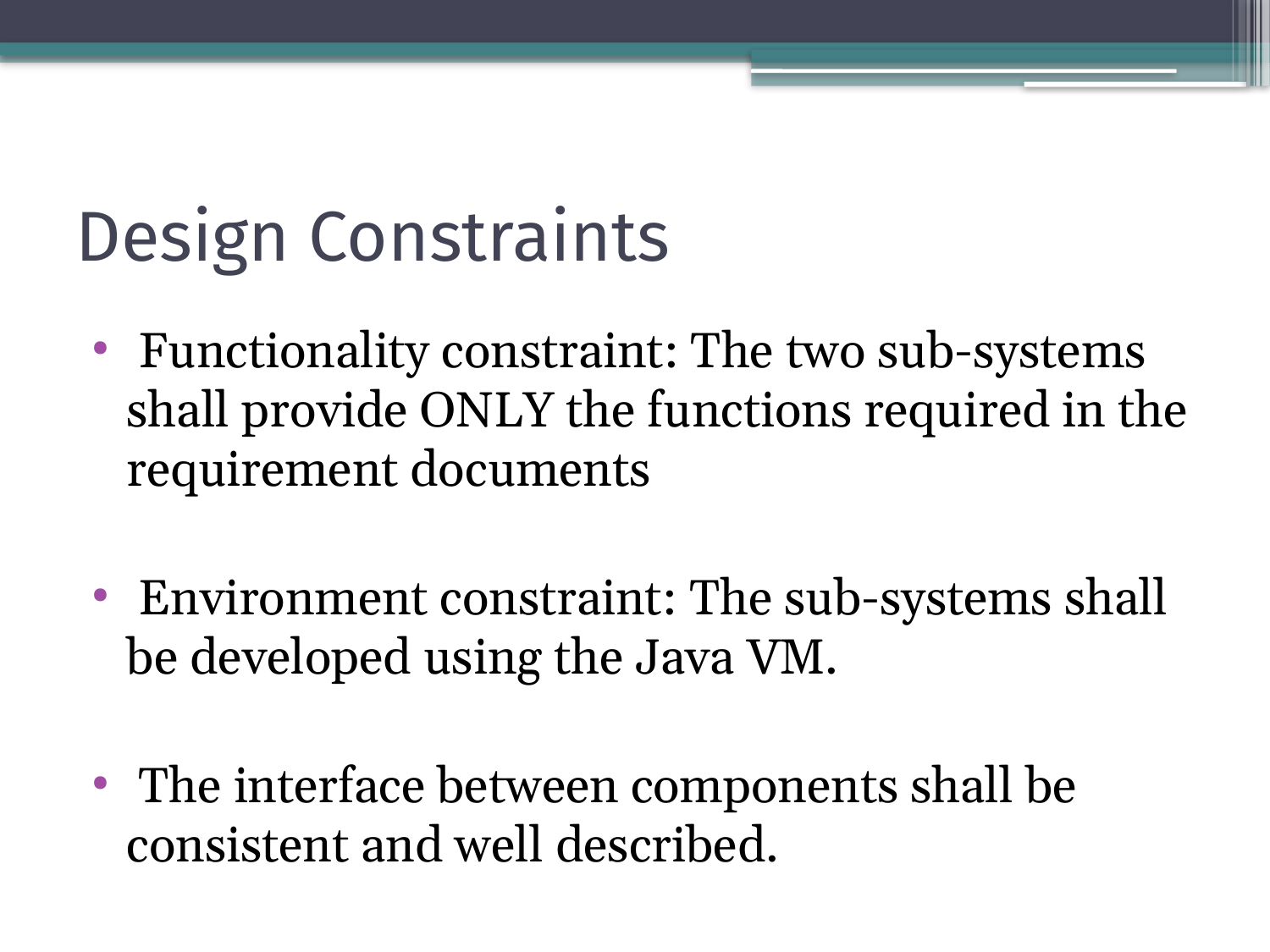

# Design Constraints
 Functionality constraint: The two sub-systems shall provide ONLY the functions required in the requirement documents

 Environment constraint: The sub-systems shall be developed using the Java VM.

 The interface between components shall be consistent and well described.